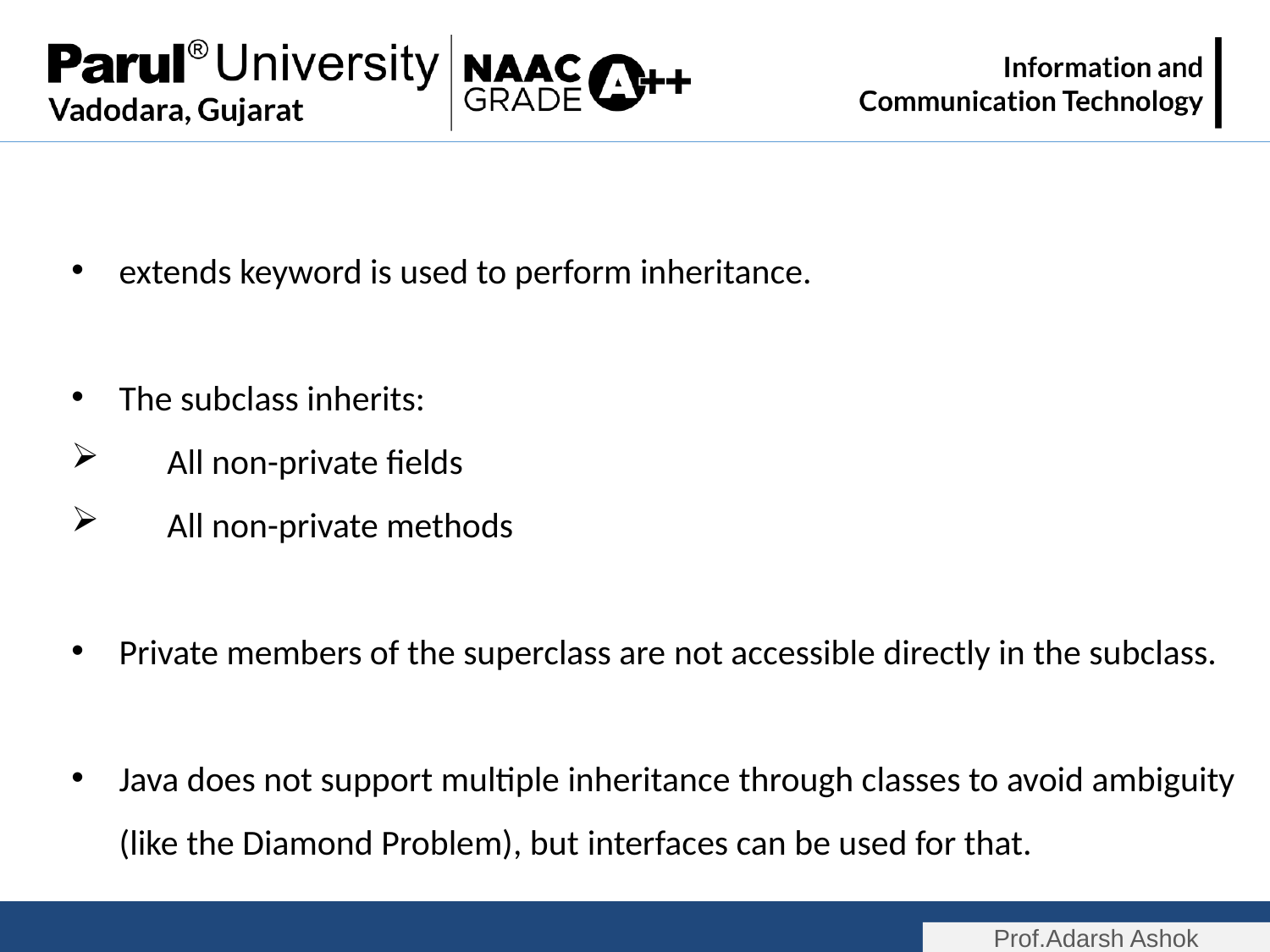

extends keyword is used to perform inheritance.

The subclass inherits:
      All non-private fields
      All non-private methods

Private members of the superclass are not accessible directly in the subclass.

Java does not support multiple inheritance through classes to avoid ambiguity (like the Diamond Problem), but interfaces can be used for that.
Prof.Adarsh Ashok